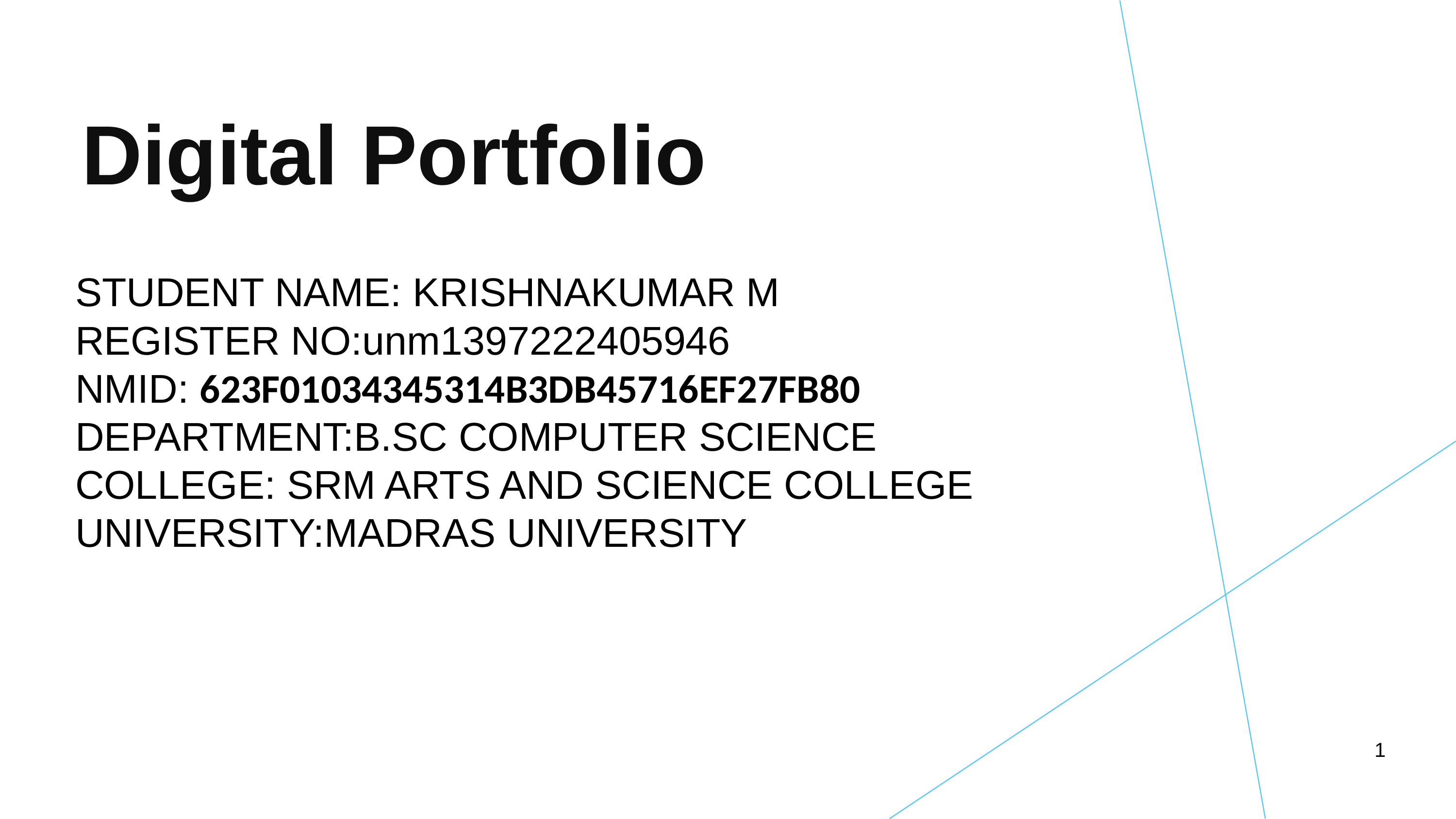

Digital Portfolio

STUDENT NAME: KRISHNAKUMAR M
REGISTER NO:unm1397222405946
NMID: 623F01034345314B3DB45716EF27FB80
DEPARTMENT:B.SC COMPUTER SCIENCE
COLLEGE: SRM ARTS AND SCIENCE COLLEGE
UNIVERSITY:MADRAS UNIVERSITY

1